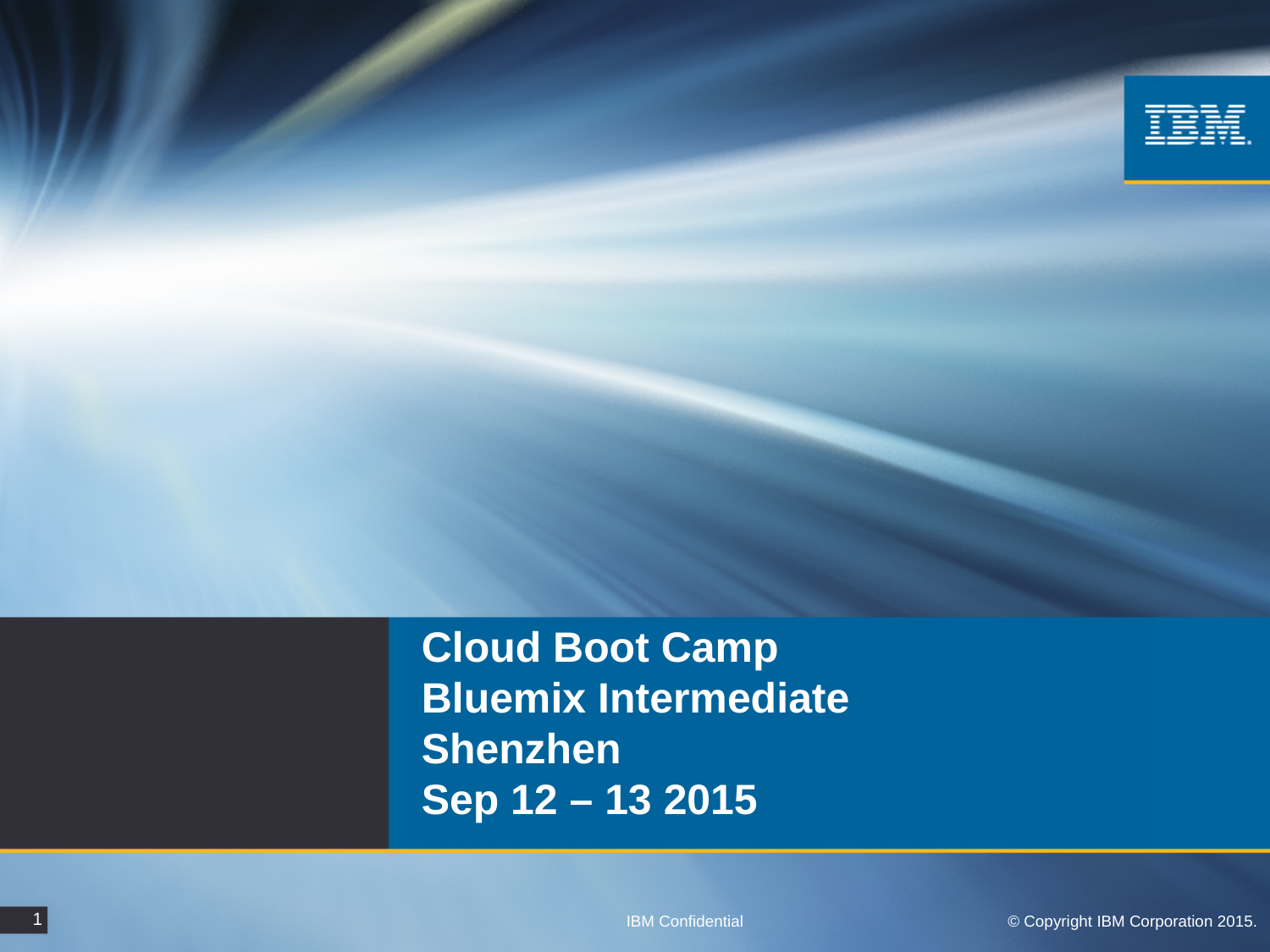

Cloud Boot Camp
Bluemix Intermediate
Shenzhen
Sep 12 – 13 2015